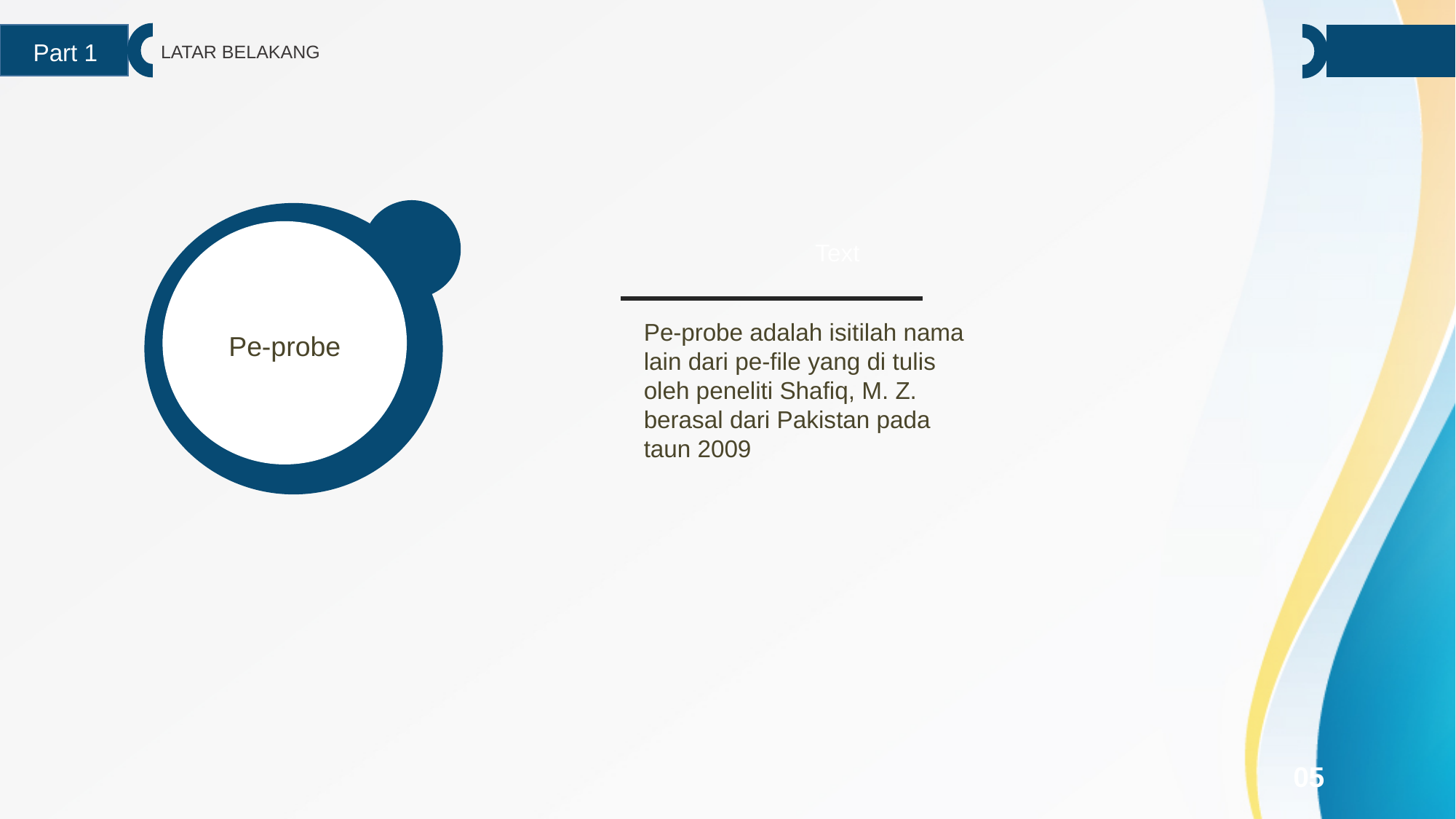

Part 1
LATAR BELAKANG

Text
Pe-probe adalah isitilah nama lain dari pe-file yang di tulis oleh peneliti Shafiq, M. Z. berasal dari Pakistan pada taun 2009
Pe-probe
05